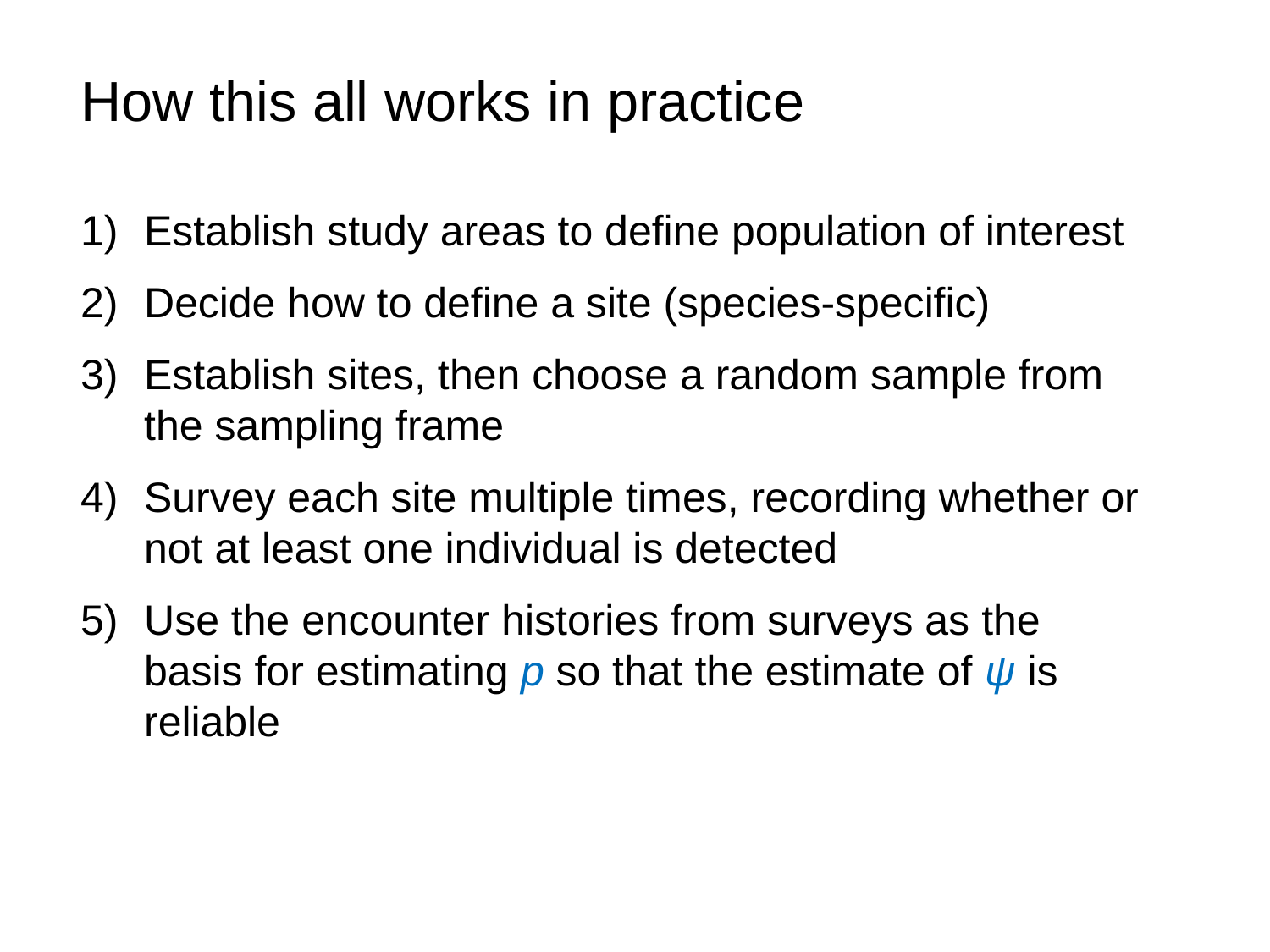

How this all works in practice
Establish study areas to define population of interest
Decide how to define a site (species-specific)
Establish sites, then choose a random sample from the sampling frame
Survey each site multiple times, recording whether or not at least one individual is detected
Use the encounter histories from surveys as the basis for estimating p so that the estimate of ψ is reliable